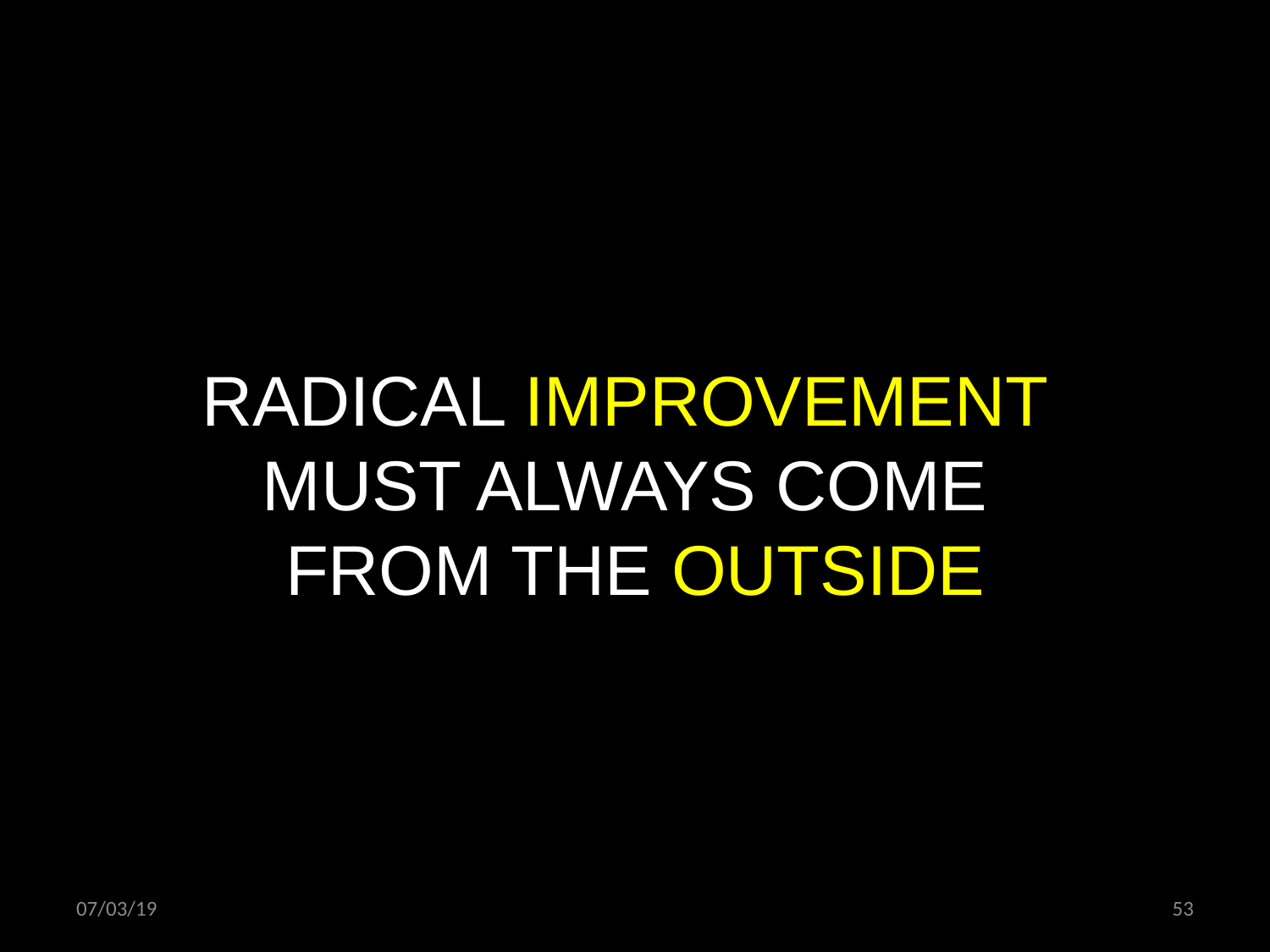

RADICAL IMPROVEMENT
MUST ALWAYS COME
FROM THE OUTSIDE
07/03/19
53